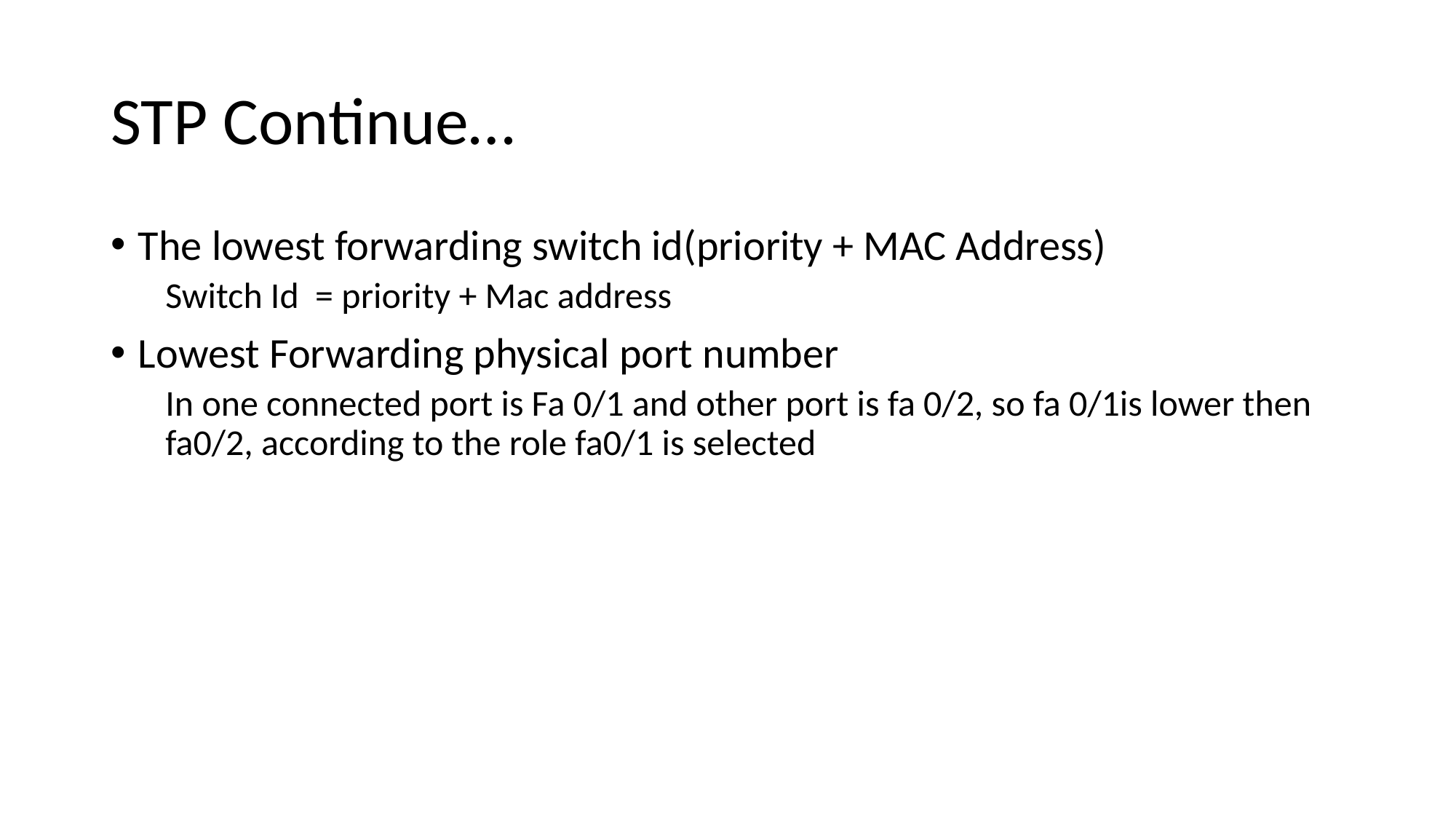

# STP Continue…
The lowest forwarding switch id(priority + MAC Address)
Switch Id  = priority + Mac address
Lowest Forwarding physical port number
In one connected port is Fa 0/1 and other port is fa 0/2, so fa 0/1is lower then fa0/2, according to the role fa0/1 is selected